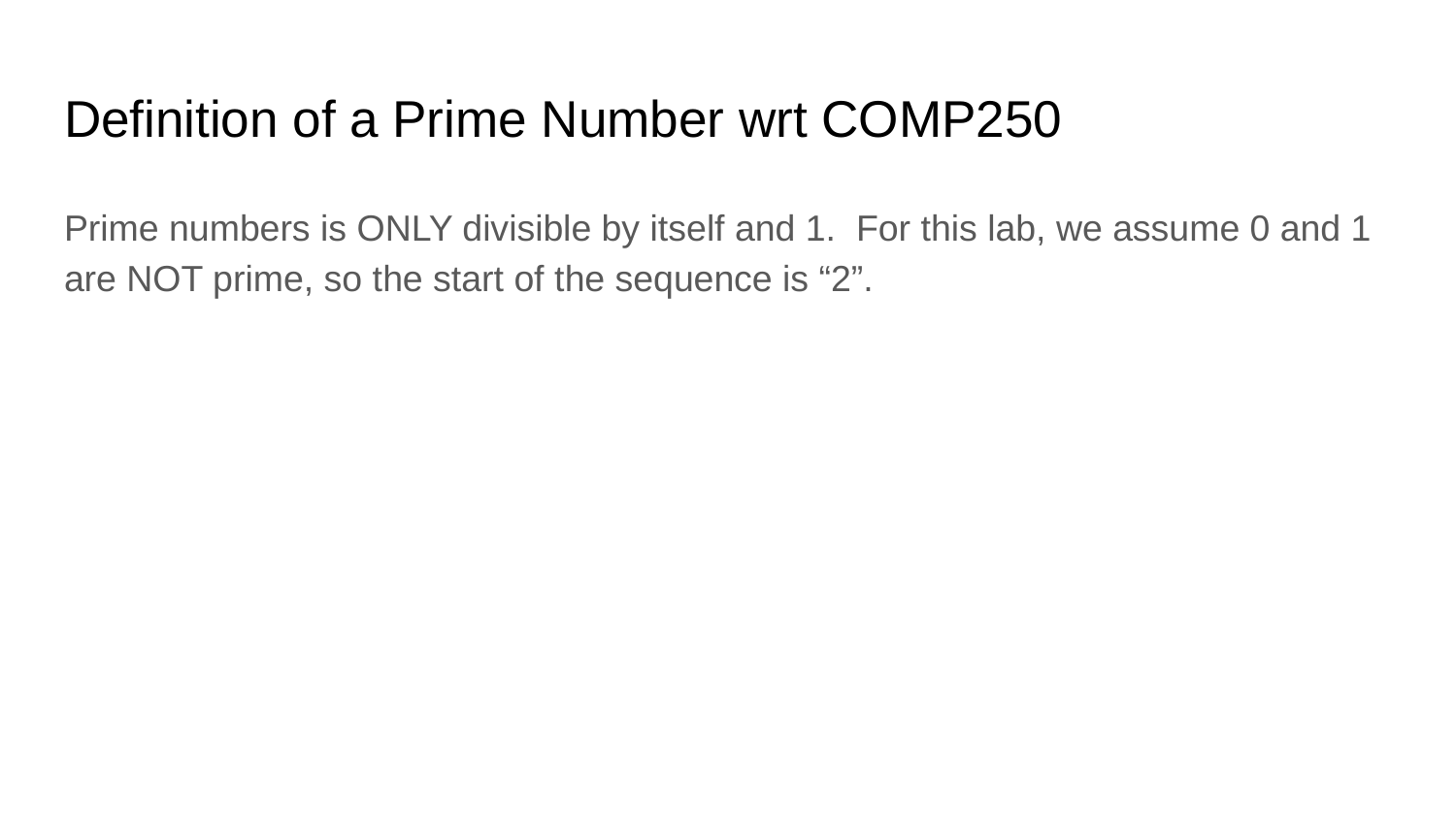

# Definition of a Prime Number wrt COMP250
Prime numbers is ONLY divisible by itself and 1.  For this lab, we assume 0 and 1 are NOT prime, so the start of the sequence is “2”.